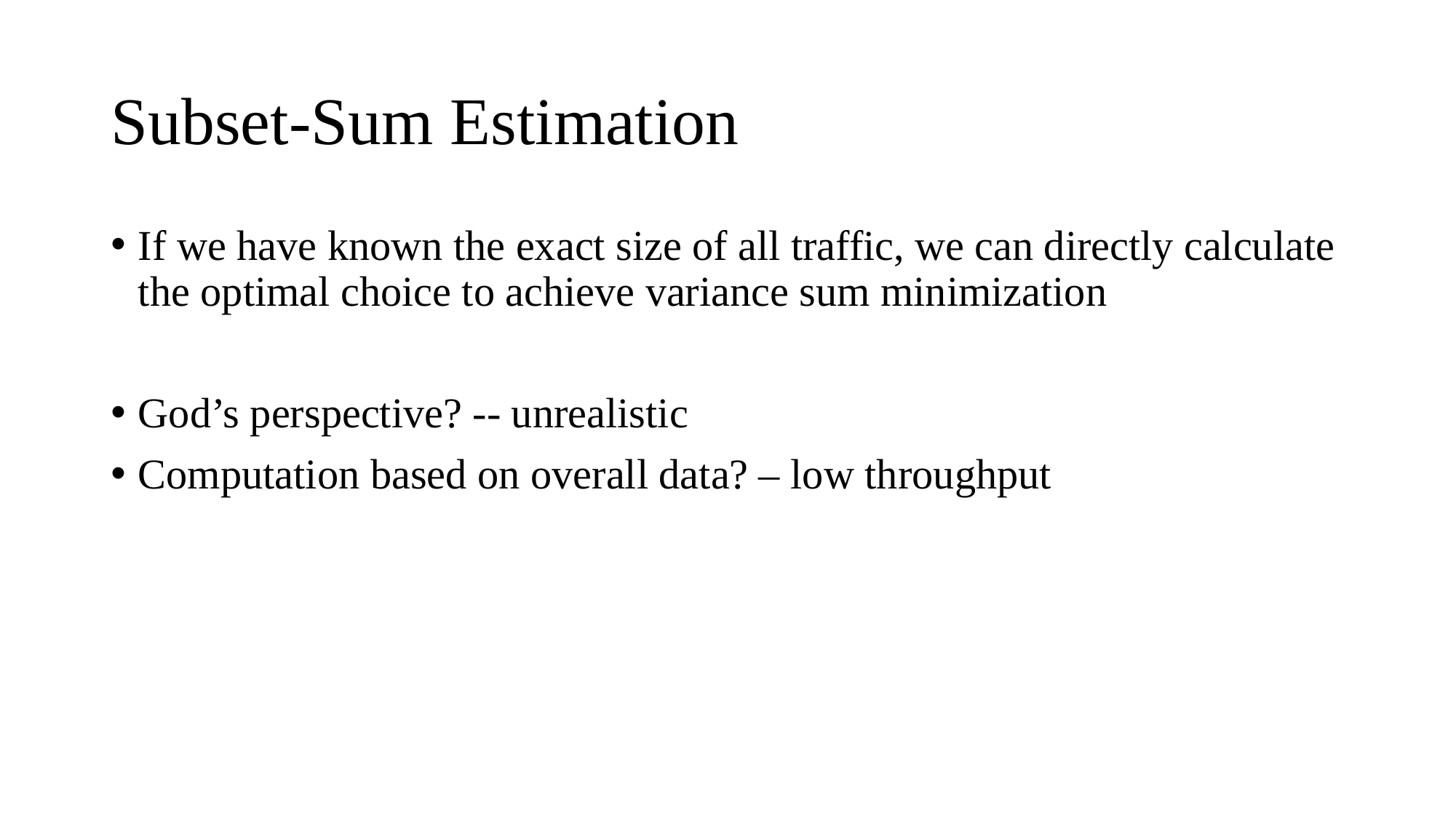

# Subset-Sum Estimation
If we have known the exact size of all traffic, we can directly calculate the optimal choice to achieve variance sum minimization

God’s perspective? -- unrealistic
Computation based on overall data? – low throughput